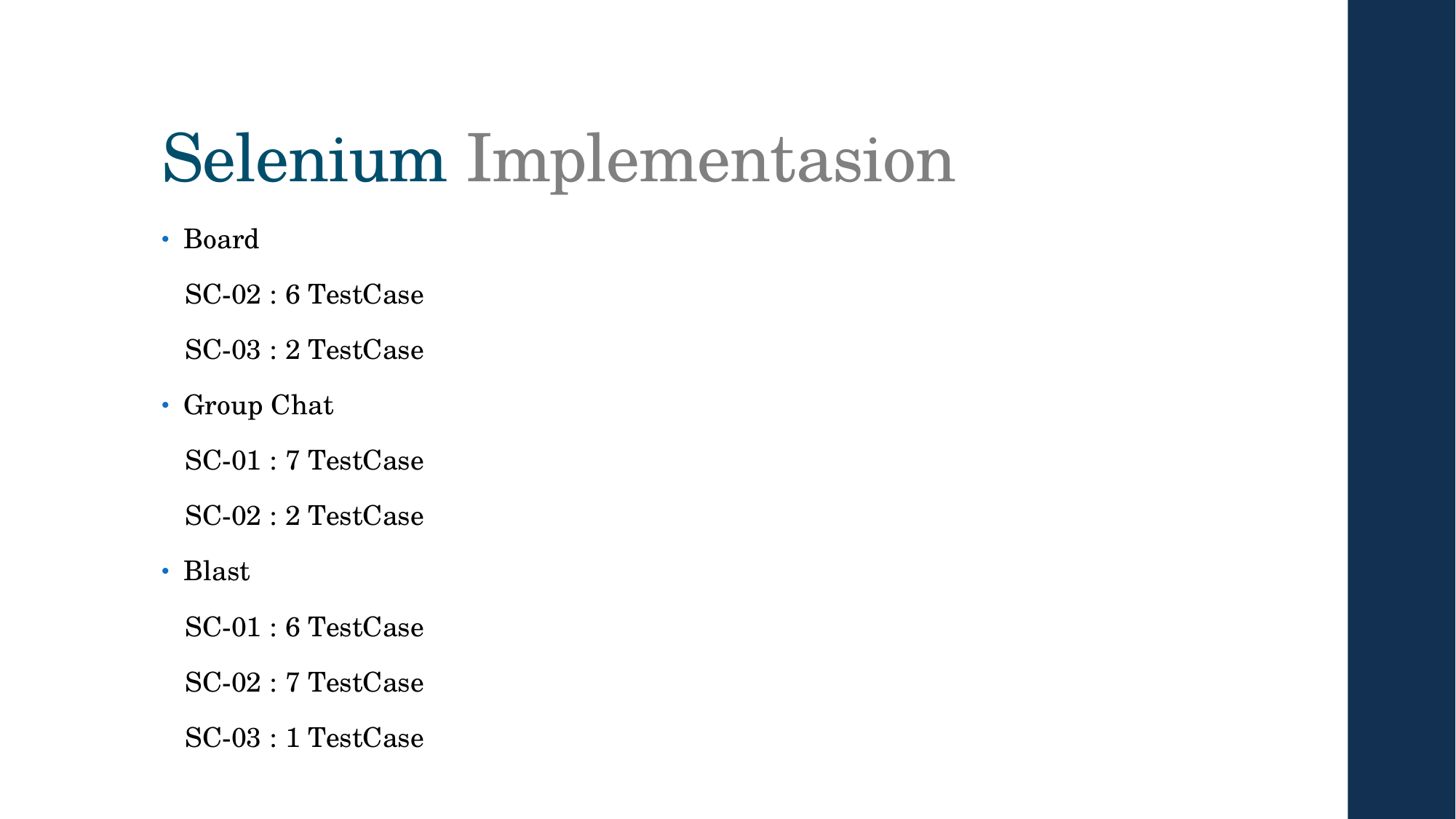

# Selenium Implementasion
Board
   SC-02 : 6 TestCase
   SC-03 : 2 TestCase
Group Chat
   SC-01 : 7 TestCase
   SC-02 : 2 TestCase
Blast
   SC-01 : 6 TestCase
   SC-02 : 7 TestCase
   SC-03 : 1 TestCase